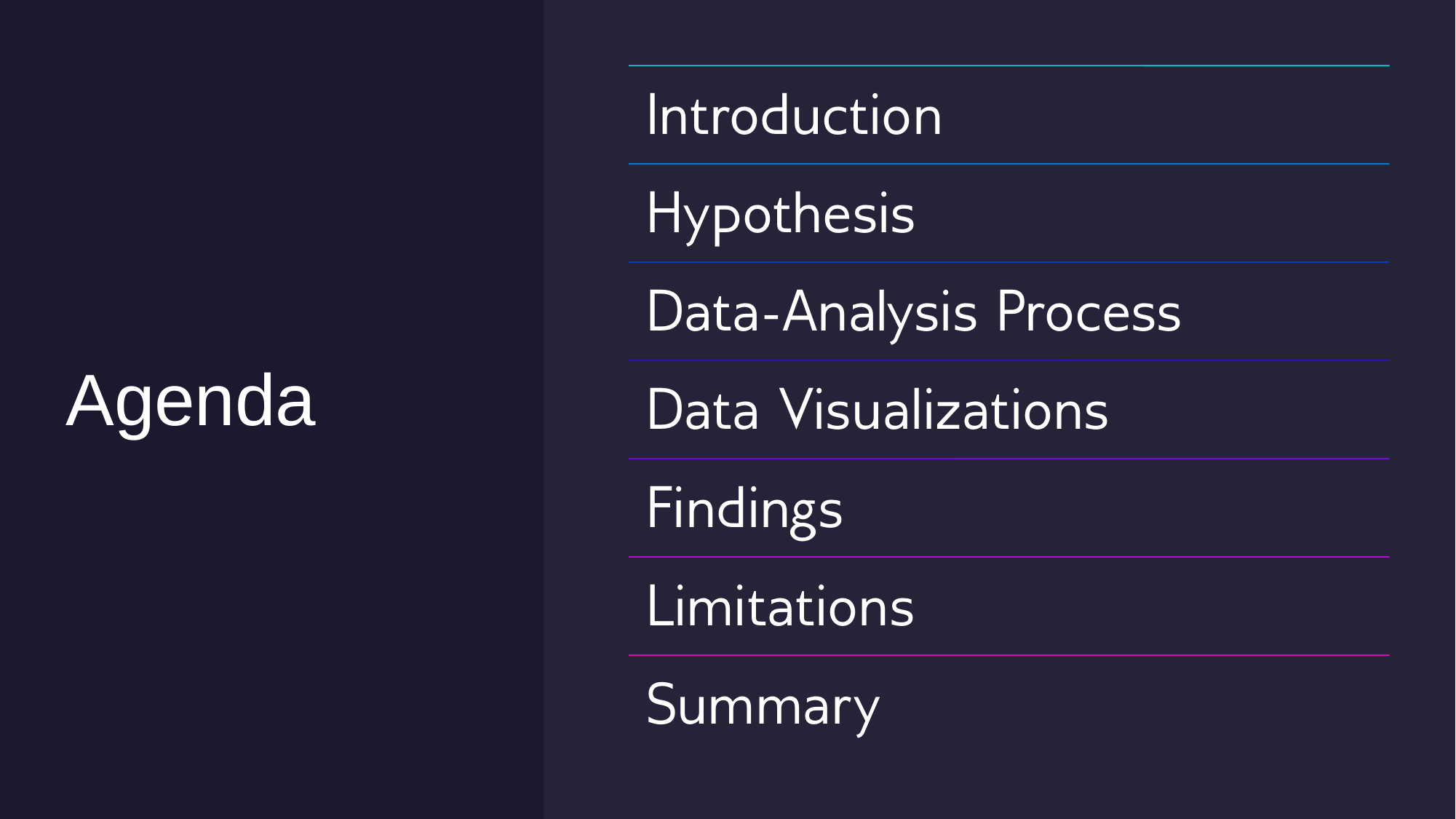

# Agenda
Introduction
Hypothesis
Data-Analysis Process
Data Visualizations
Findings
Limitations
Summary